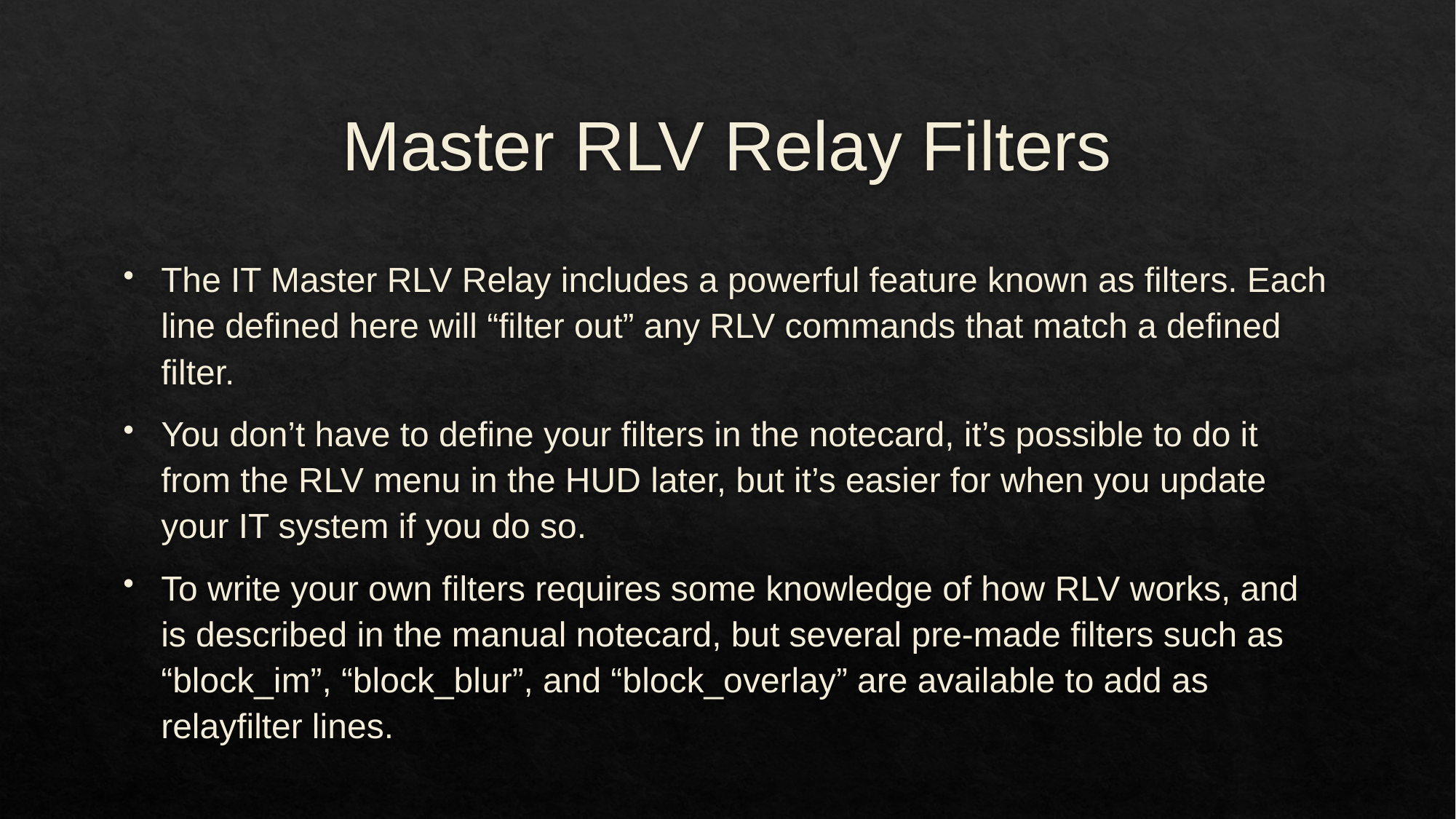

# Master RLV Relay Filters
The IT Master RLV Relay includes a powerful feature known as filters. Each line defined here will “filter out” any RLV commands that match a defined filter.
You don’t have to define your filters in the notecard, it’s possible to do it from the RLV menu in the HUD later, but it’s easier for when you update your IT system if you do so.
To write your own filters requires some knowledge of how RLV works, and is described in the manual notecard, but several pre-made filters such as “block_im”, “block_blur”, and “block_overlay” are available to add as relayfilter lines.